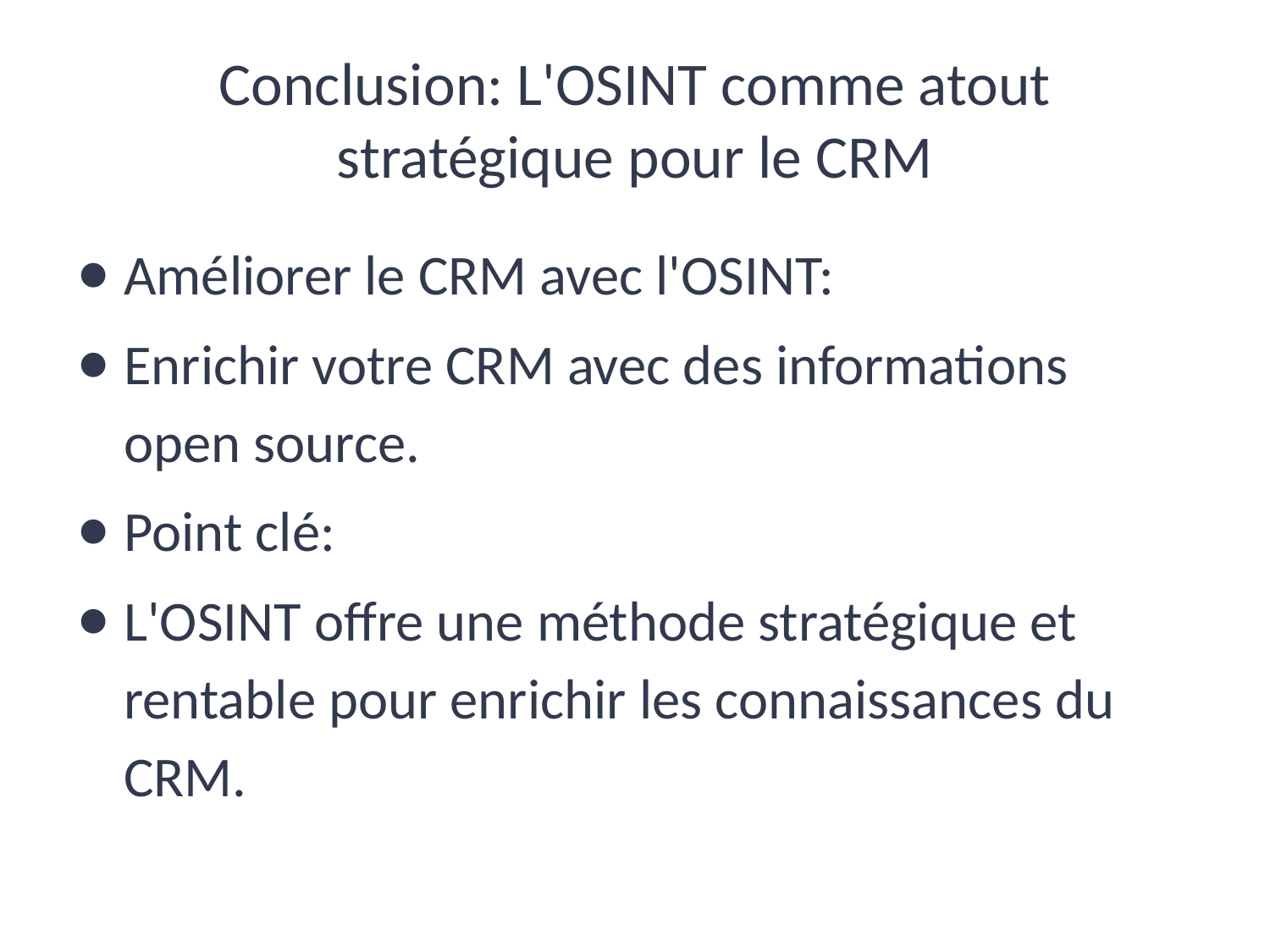

# Conclusion: L'OSINT comme atout stratégique pour le CRM
Améliorer le CRM avec l'OSINT:
Enrichir votre CRM avec des informations open source.
Point clé:
L'OSINT offre une méthode stratégique et rentable pour enrichir les connaissances du CRM.